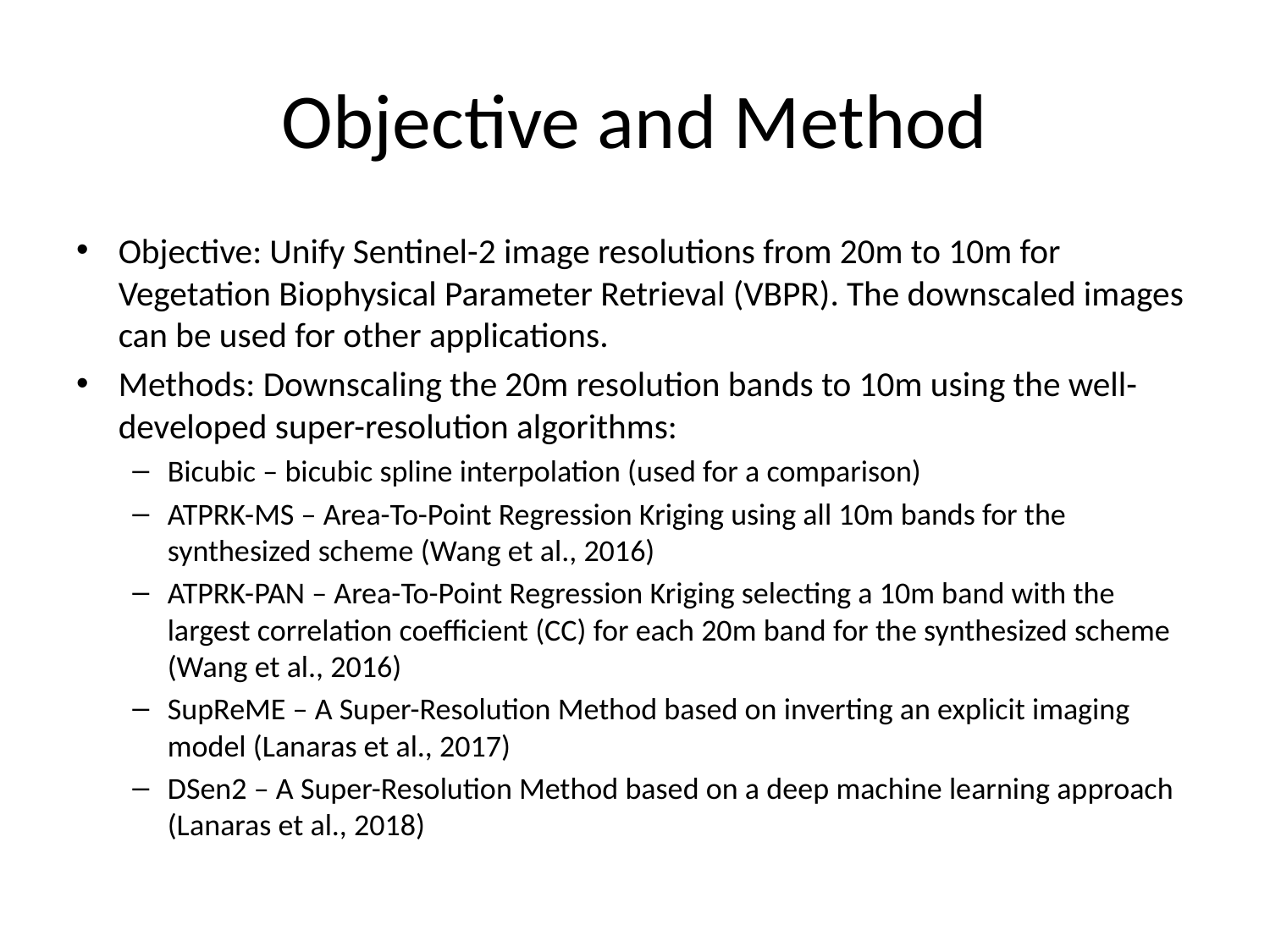

# Objective and Method
Objective: Unify Sentinel-2 image resolutions from 20m to 10m for Vegetation Biophysical Parameter Retrieval (VBPR). The downscaled images can be used for other applications.
Methods: Downscaling the 20m resolution bands to 10m using the well-developed super-resolution algorithms:
Bicubic – bicubic spline interpolation (used for a comparison)
ATPRK-MS – Area-To-Point Regression Kriging using all 10m bands for the synthesized scheme (Wang et al., 2016)
ATPRK-PAN – Area-To-Point Regression Kriging selecting a 10m band with the largest correlation coefficient (CC) for each 20m band for the synthesized scheme (Wang et al., 2016)
SupReME – A Super-Resolution Method based on inverting an explicit imaging model (Lanaras et al., 2017)
DSen2 – A Super-Resolution Method based on a deep machine learning approach (Lanaras et al., 2018)